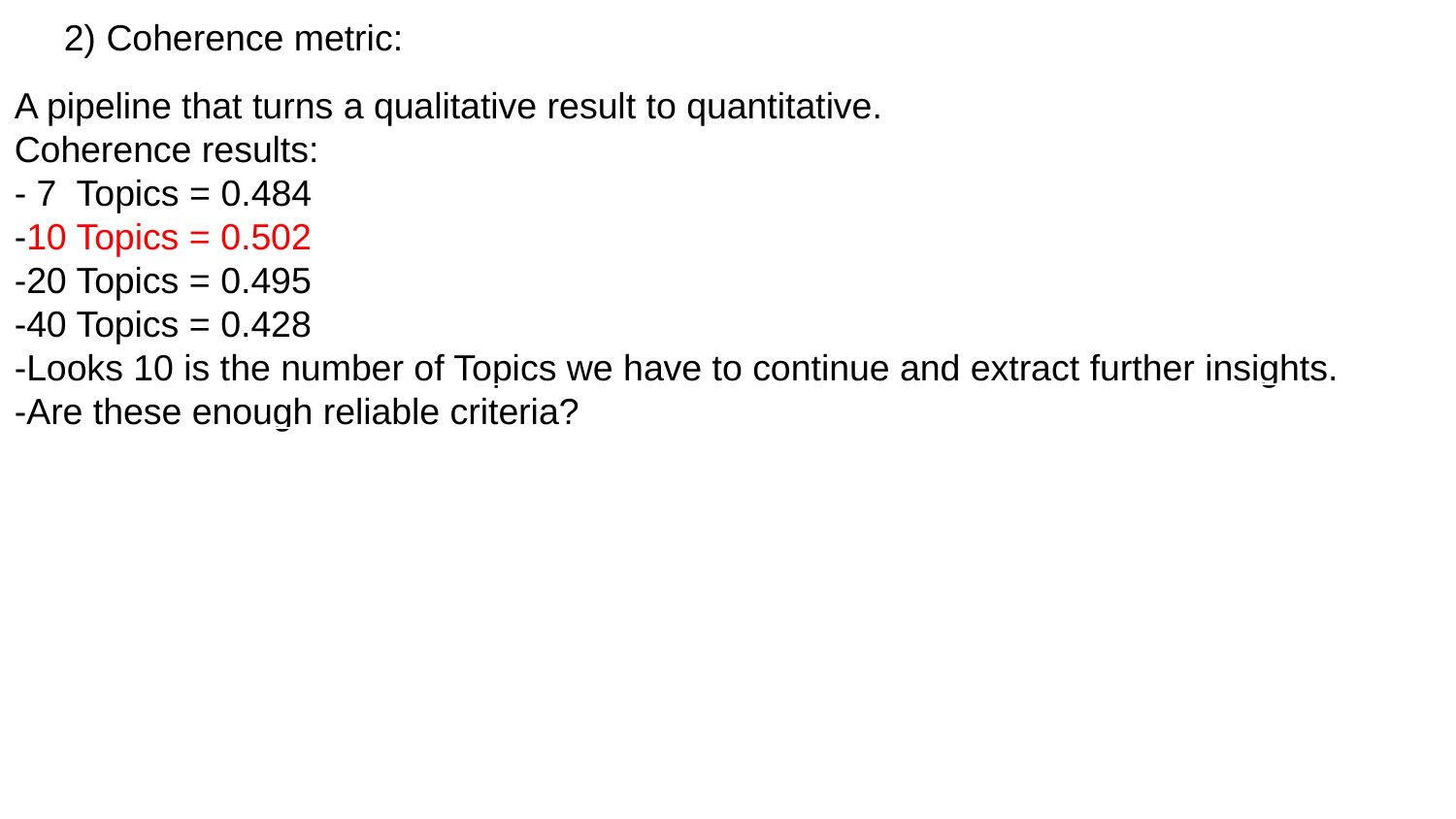

2) Coherence metric:
A pipeline that turns a qualitative result to quantitative.
Coherence results:
- 7  Topics = 0.484
-10 Topics = 0.502
-20 Topics = 0.495
-40 Topics = 0.428
-Looks 10 is the number of Topics we have to continue and extract further insights.
-Are these enough reliable criteria?